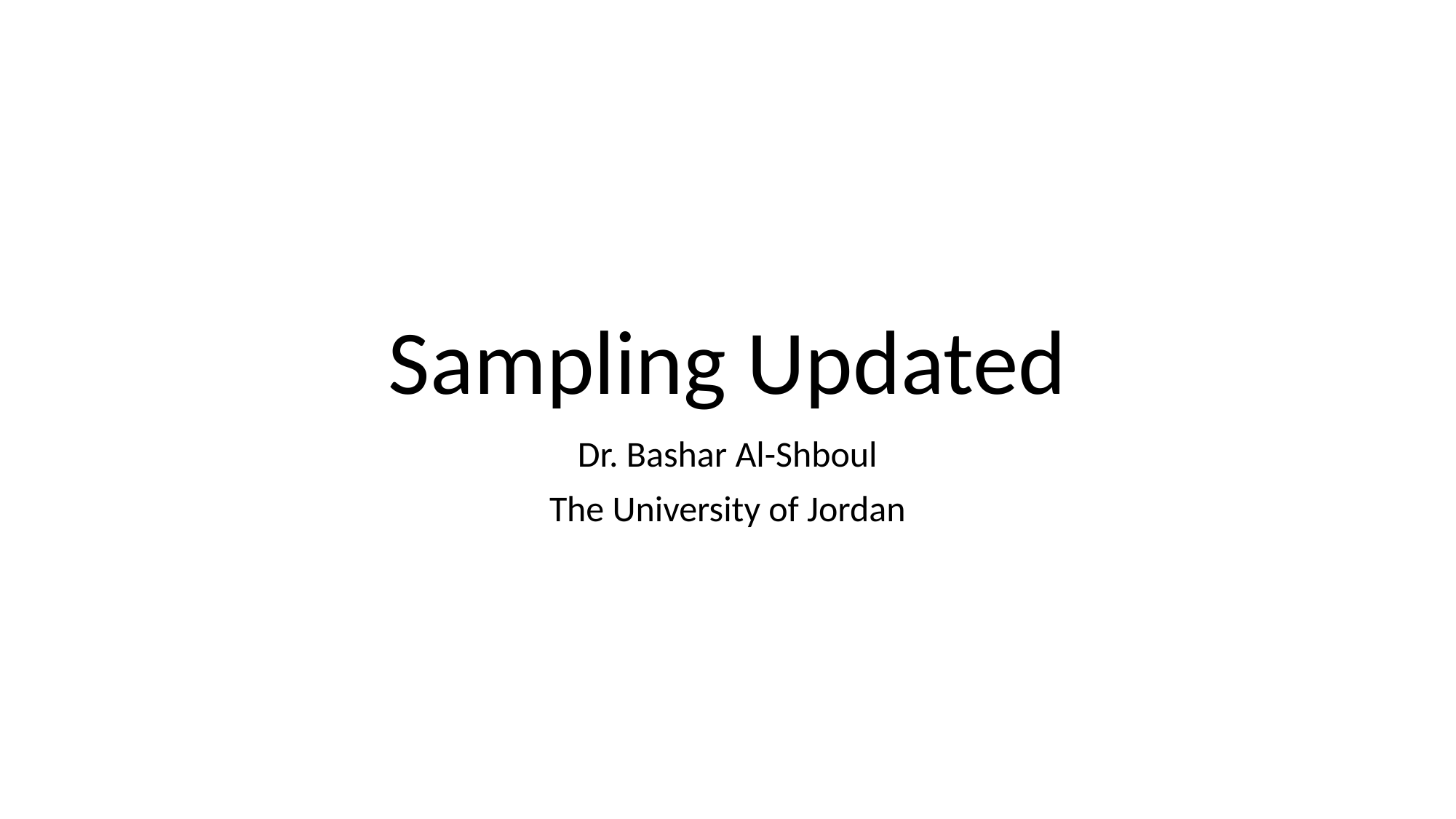

# Sampling Updated
Dr. Bashar Al-Shboul
The University of Jordan